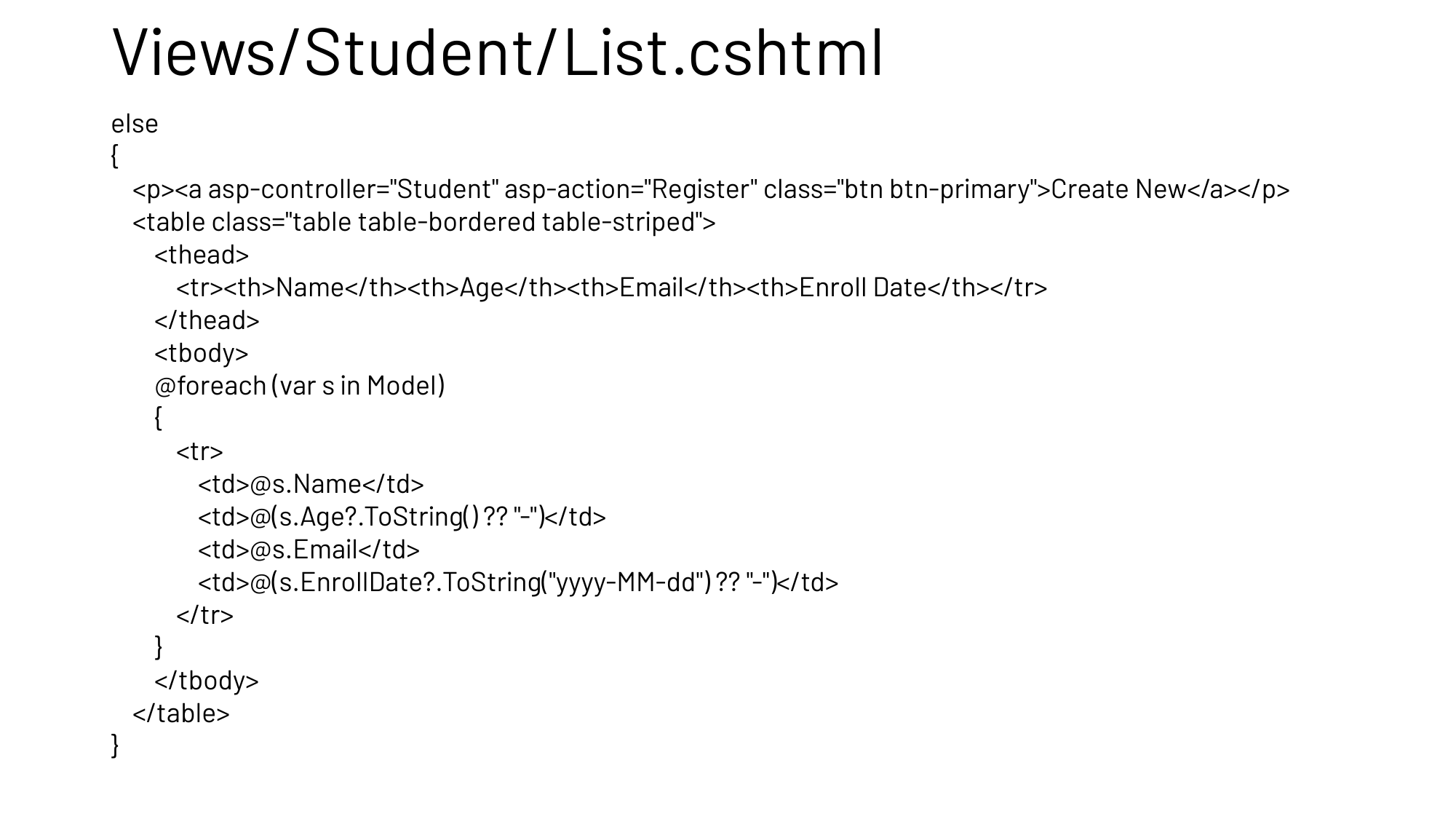

# Views/Student/List.cshtml
else
{
    <p><a asp-controller="Student" asp-action="Register" class="btn btn-primary">Create New</a></p>
    <table class="table table-bordered table-striped">
        <thead>
            <tr><th>Name</th><th>Age</th><th>Email</th><th>Enroll Date</th></tr>
        </thead>
        <tbody>
        @foreach (var s in Model)
        {
            <tr>
                <td>@s.Name</td>
                <td>@(s.Age?.ToString() ?? "-")</td>
                <td>@s.Email</td>
                <td>@(s.EnrollDate?.ToString("yyyy-MM-dd") ?? "-")</td>
            </tr>
        }
        </tbody>
    </table>
}